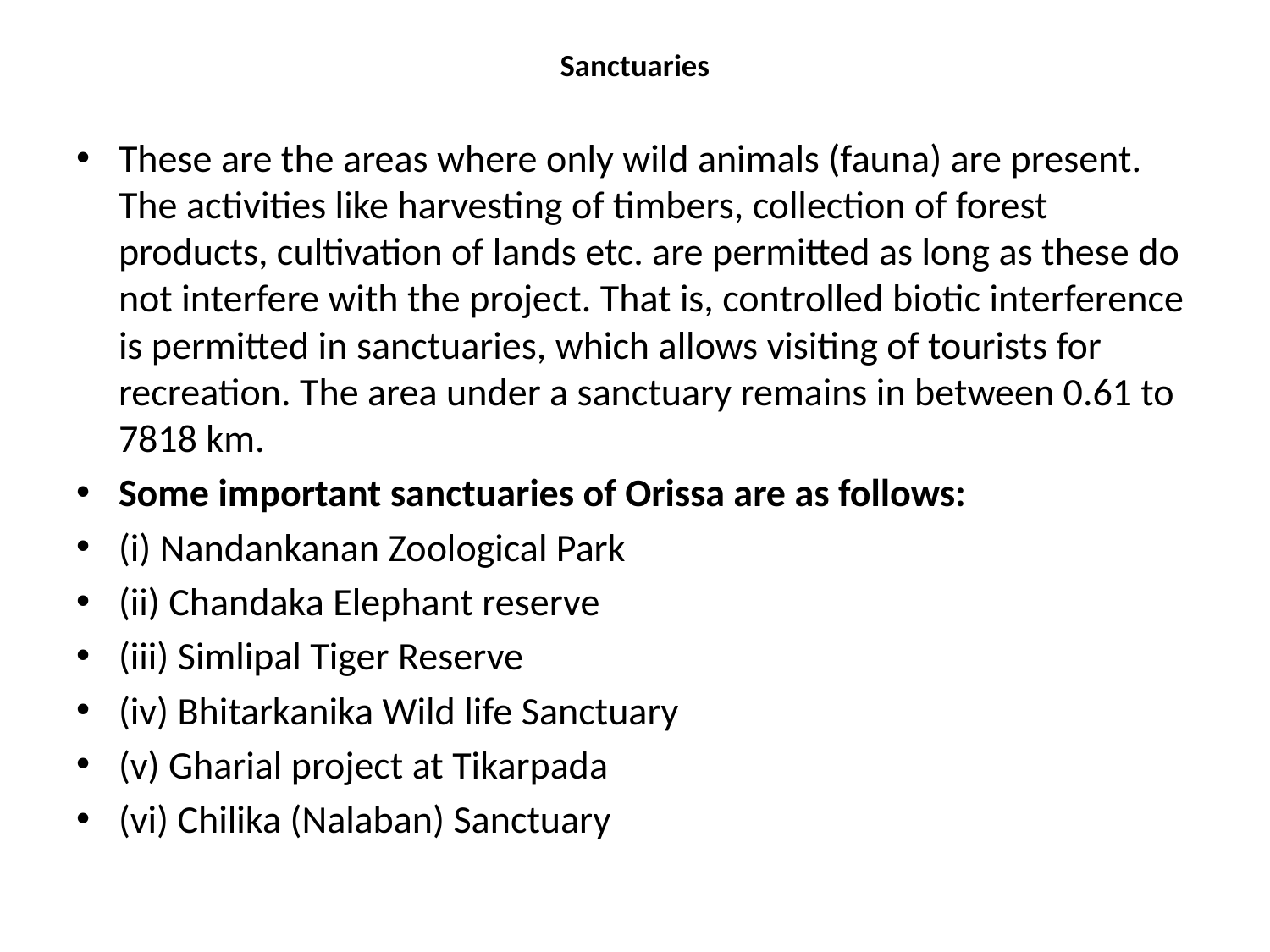

# Sanctuaries
These are the areas where only wild animals (fauna) are present. The activities like harvesting of timbers, collection of forest products, cultivation of lands etc. are permitted as long as these do not interfere with the project. That is, controlled biotic interference is permitted in sanctuaries, which allows visiting of tourists for recreation. The area under a sanctuary remains in between 0.61 to 7818 km.
Some important sanctuaries of Orissa are as follows:
(i) Nandankanan Zoological Park
(ii) Chandaka Elephant reserve
(iii) Simlipal Tiger Reserve
(iv) Bhitarkanika Wild life Sanctuary
(v) Gharial project at Tikarpada
(vi) Chilika (Nalaban) Sanctuary